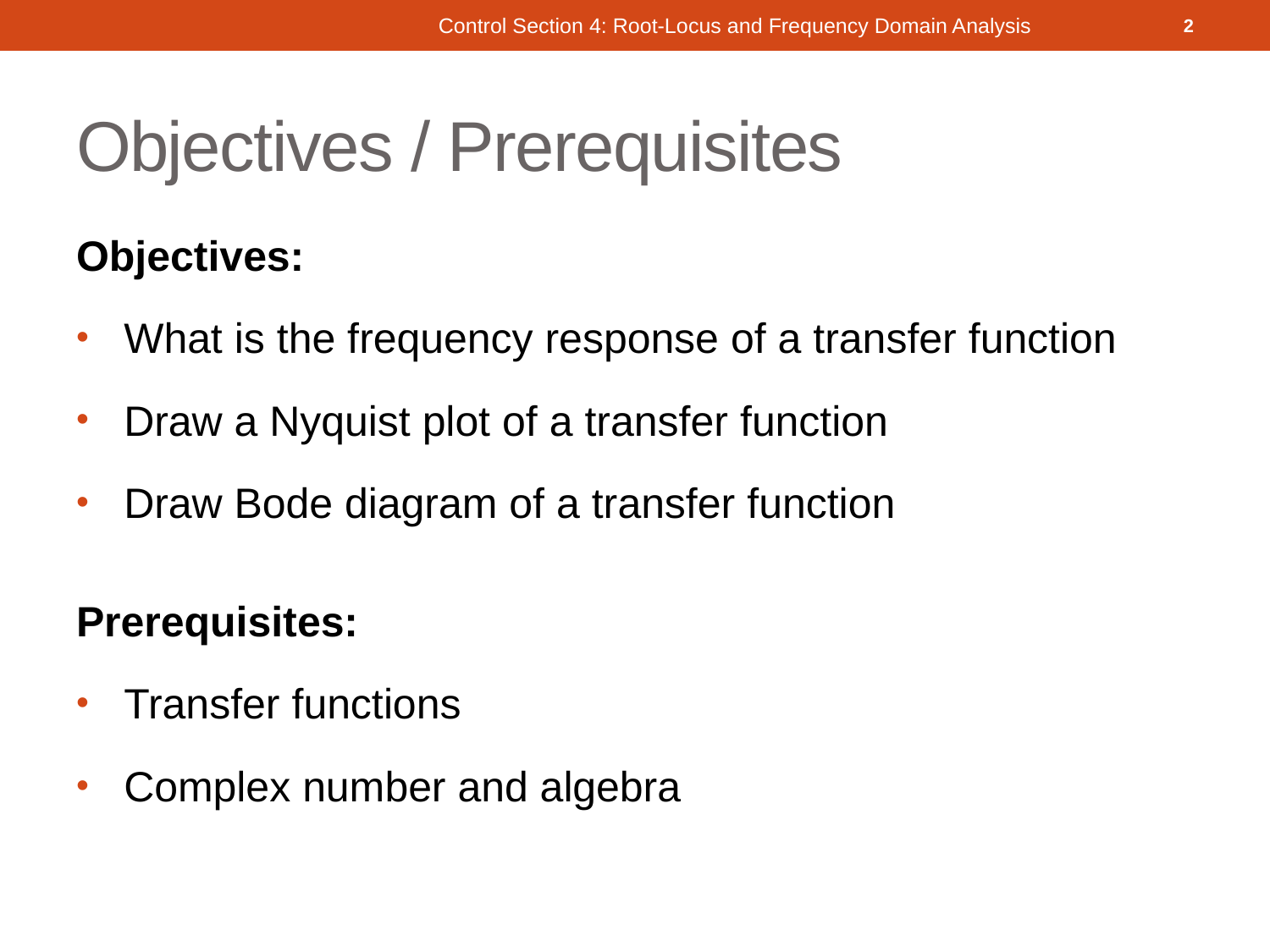

Control Section 4: Root-Locus and Frequency Domain Analysis
2
# Objectives / Prerequisites
Objectives:
What is the frequency response of a transfer function
Draw a Nyquist plot of a transfer function
Draw Bode diagram of a transfer function

Prerequisites:
Transfer functions
Complex number and algebra